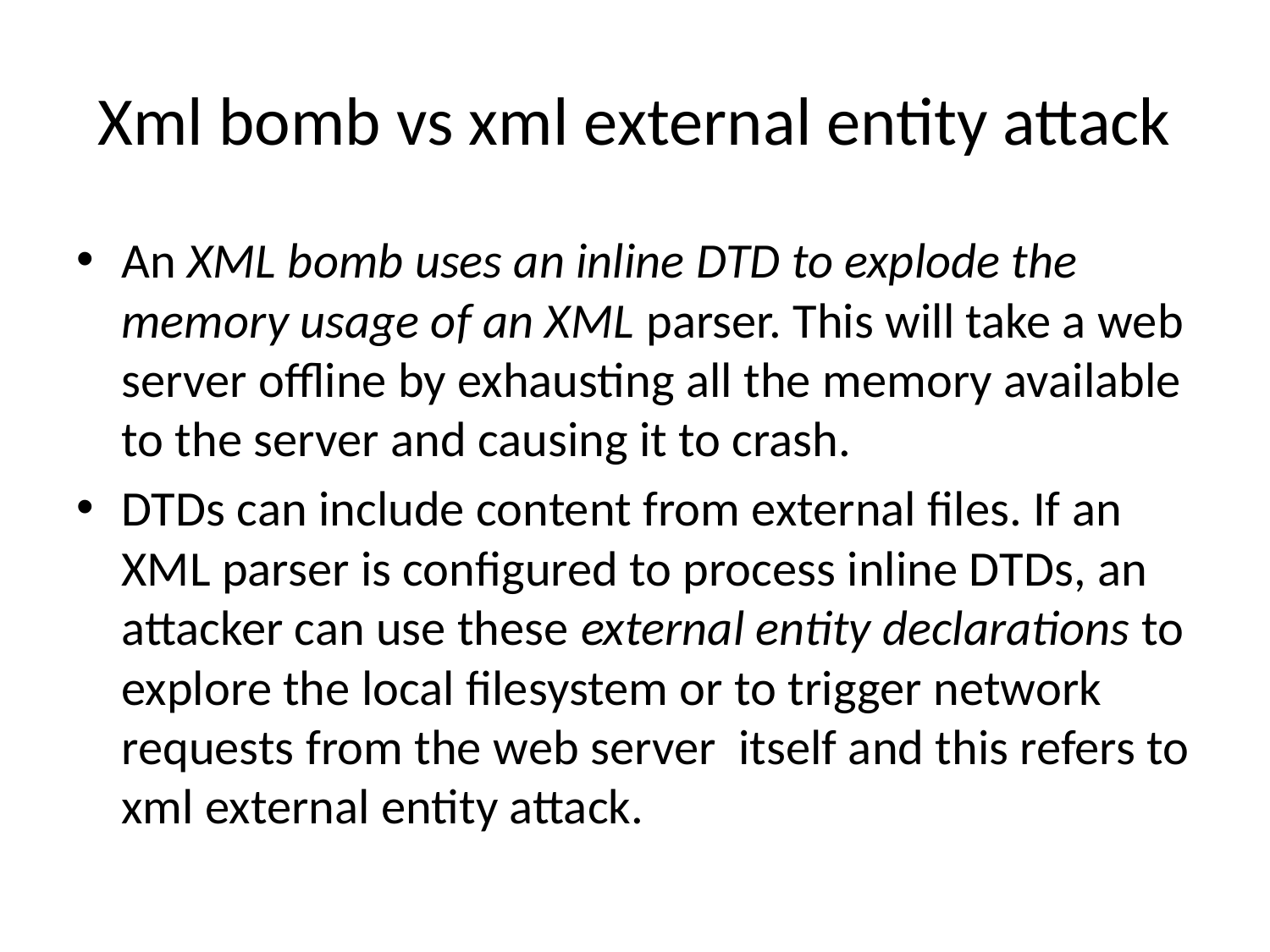

# Xml bomb vs xml external entity attack
An XML bomb uses an inline DTD to explode the memory usage of an XML parser. This will take a web server offline by exhausting all the memory available to the server and causing it to crash.
DTDs can include content from external files. If an XML parser is configured to process inline DTDs, an attacker can use these external entity declarations to explore the local filesystem or to trigger network requests from the web server  itself and this refers to xml external entity attack.